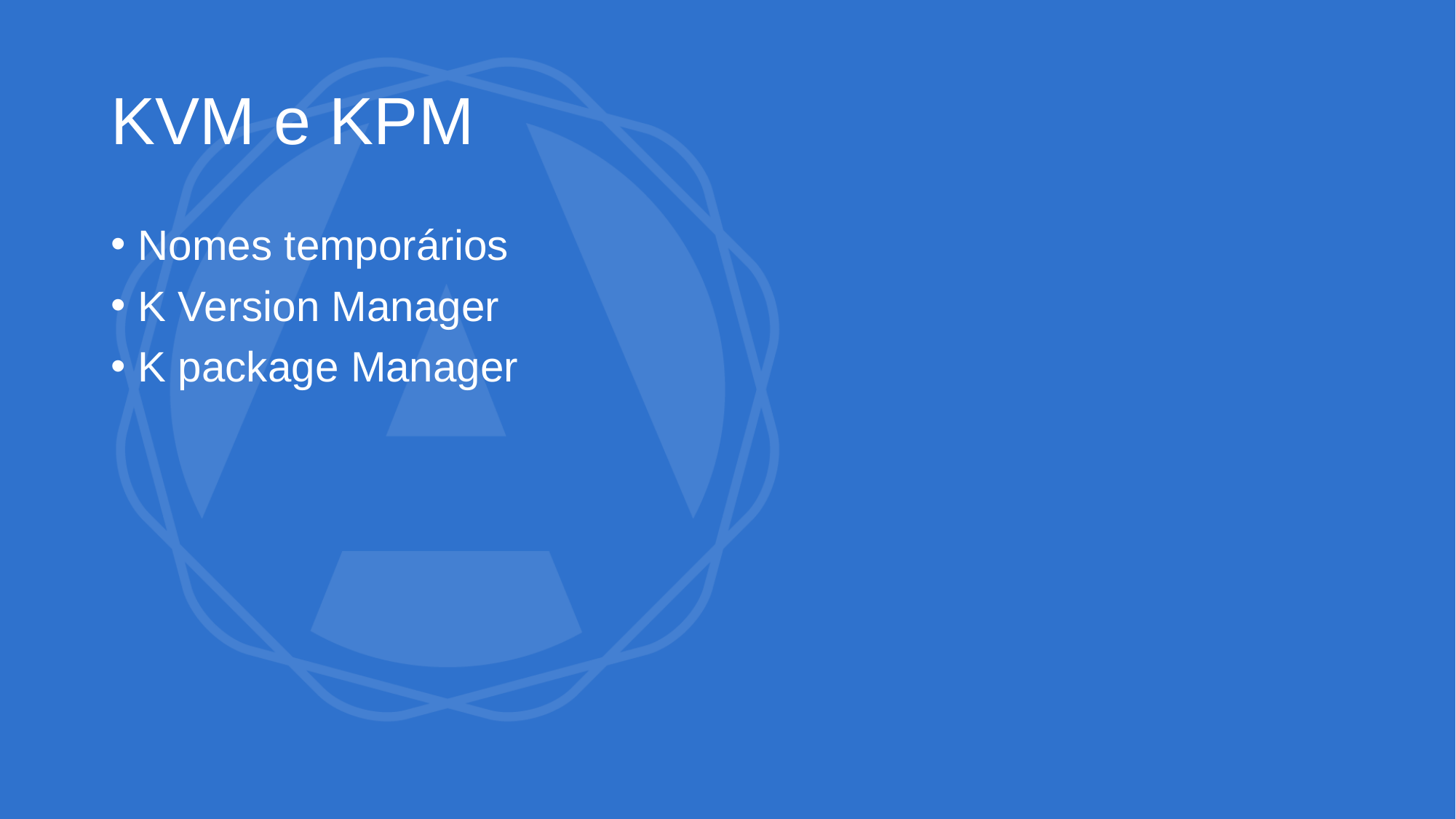

# KVM e KPM
Nomes temporários
K Version Manager
K package Manager